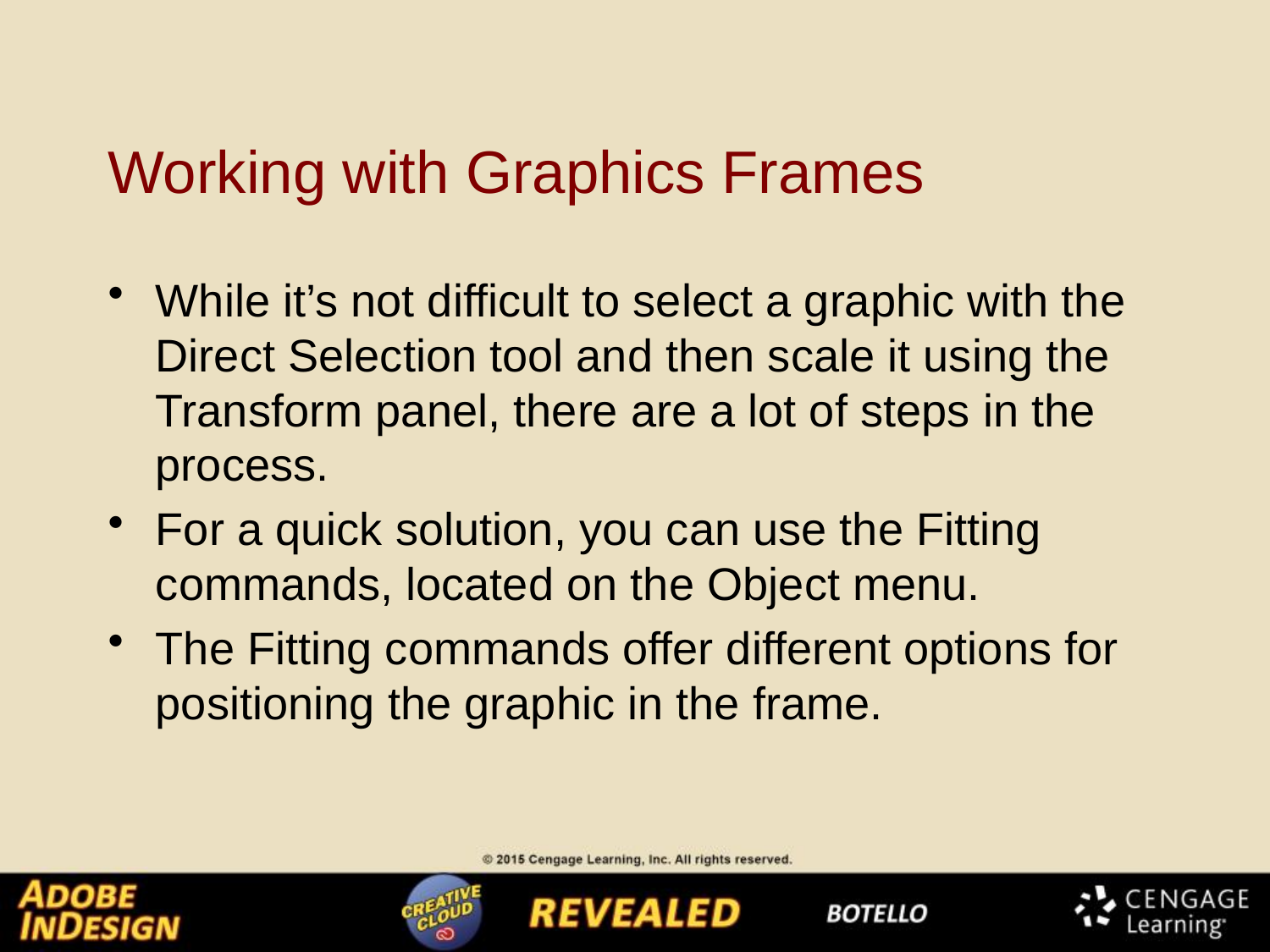

# Working with Graphics Frames
While it’s not difficult to select a graphic with the Direct Selection tool and then scale it using the Transform panel, there are a lot of steps in the process.
For a quick solution, you can use the Fitting commands, located on the Object menu.
The Fitting commands offer different options for positioning the graphic in the frame.